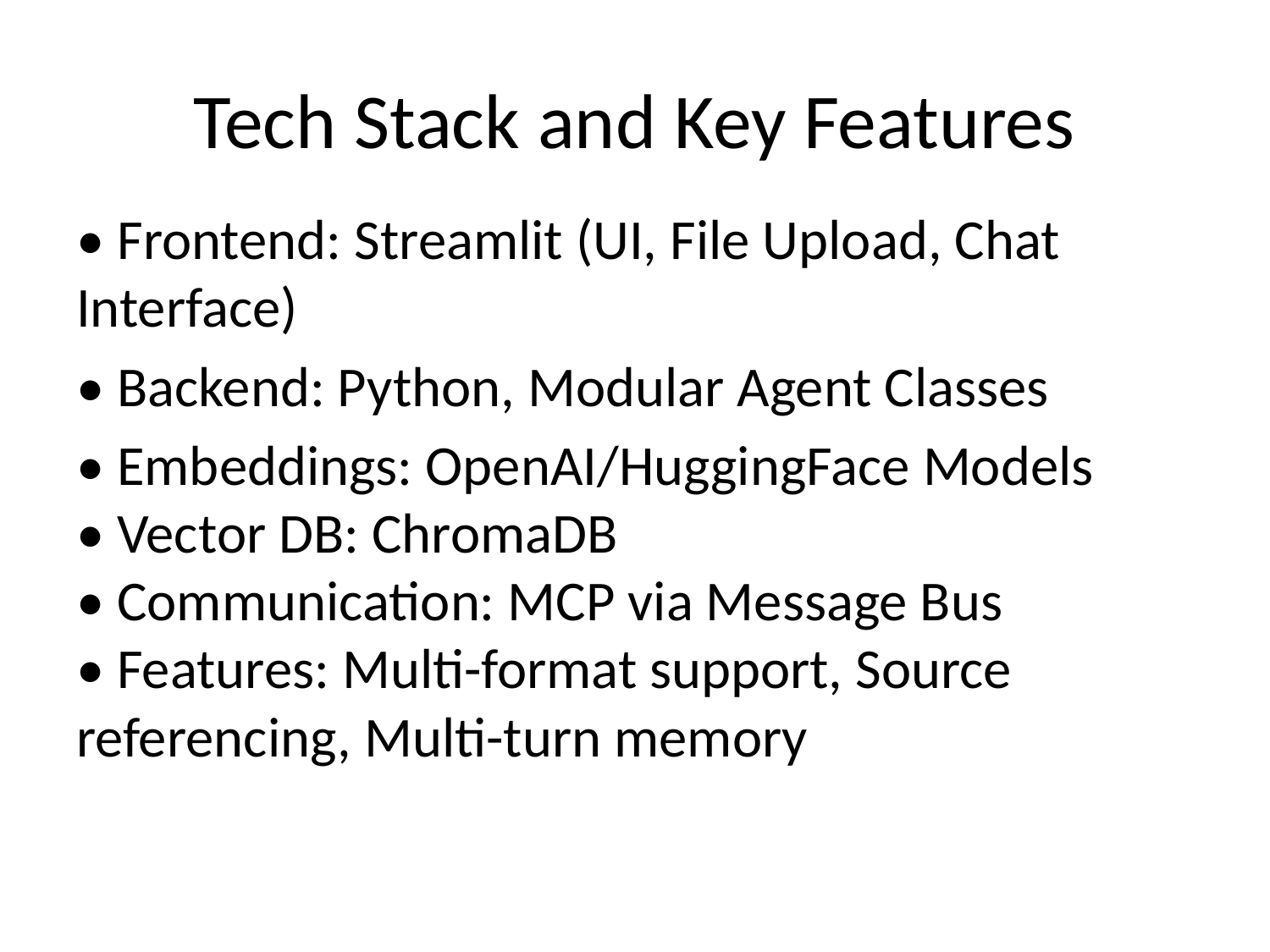

# Tech Stack and Key Features
• Frontend: Streamlit (UI, File Upload, Chat Interface)
• Backend: Python, Modular Agent Classes
• Embeddings: OpenAI/HuggingFace Models
• Vector DB: ChromaDB
• Communication: MCP via Message Bus
• Features: Multi-format support, Source       referencing, Multi-turn memory